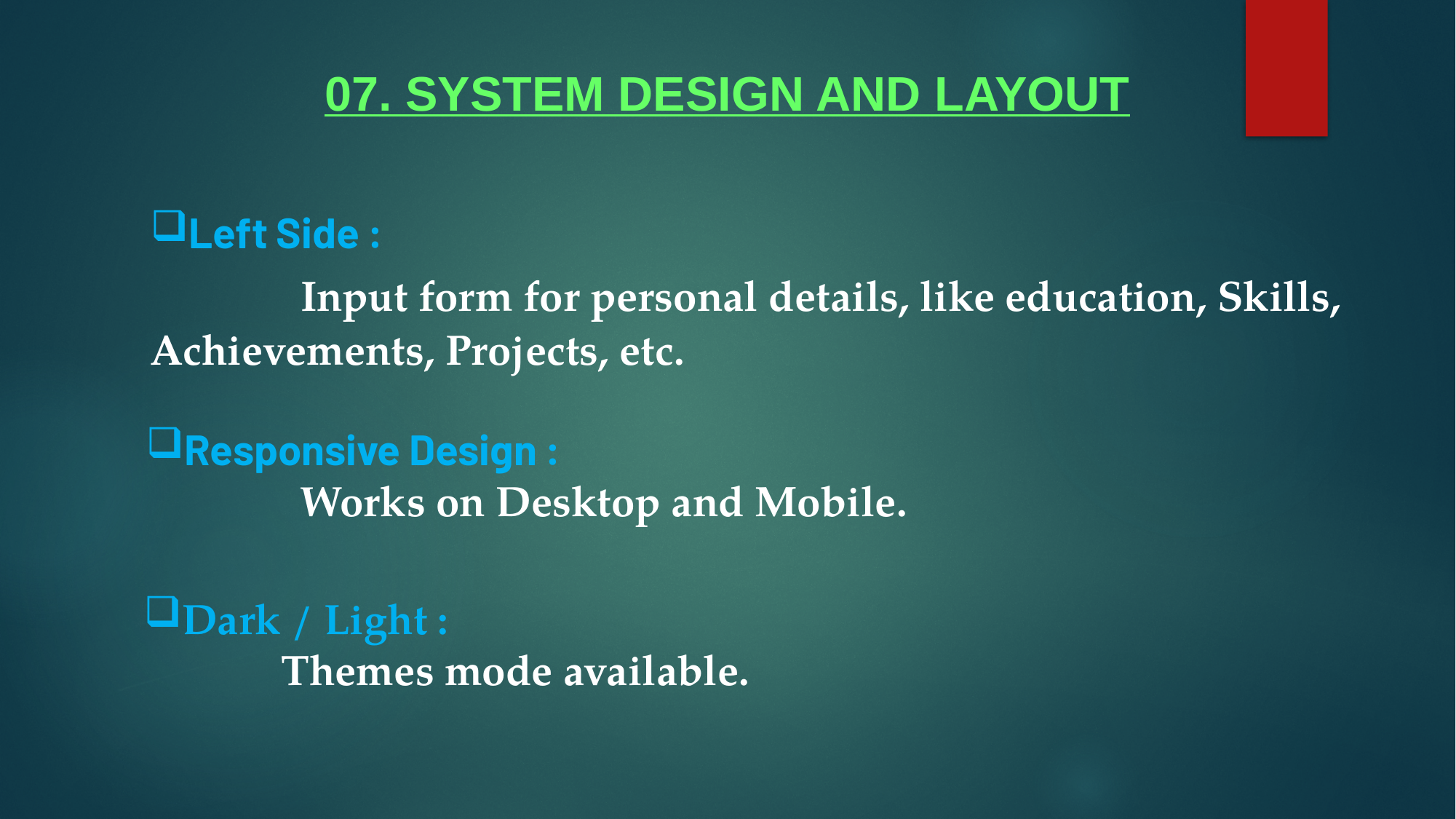

07. SYSTEM DESIGN AND LAYOUT
Left Side :
           Input form for personal details, like education, Skills, Achievements, Projects, etc.

Responsive Design :
                  Works on Desktop and Mobile.
Dark / Light :
             Themes mode available.